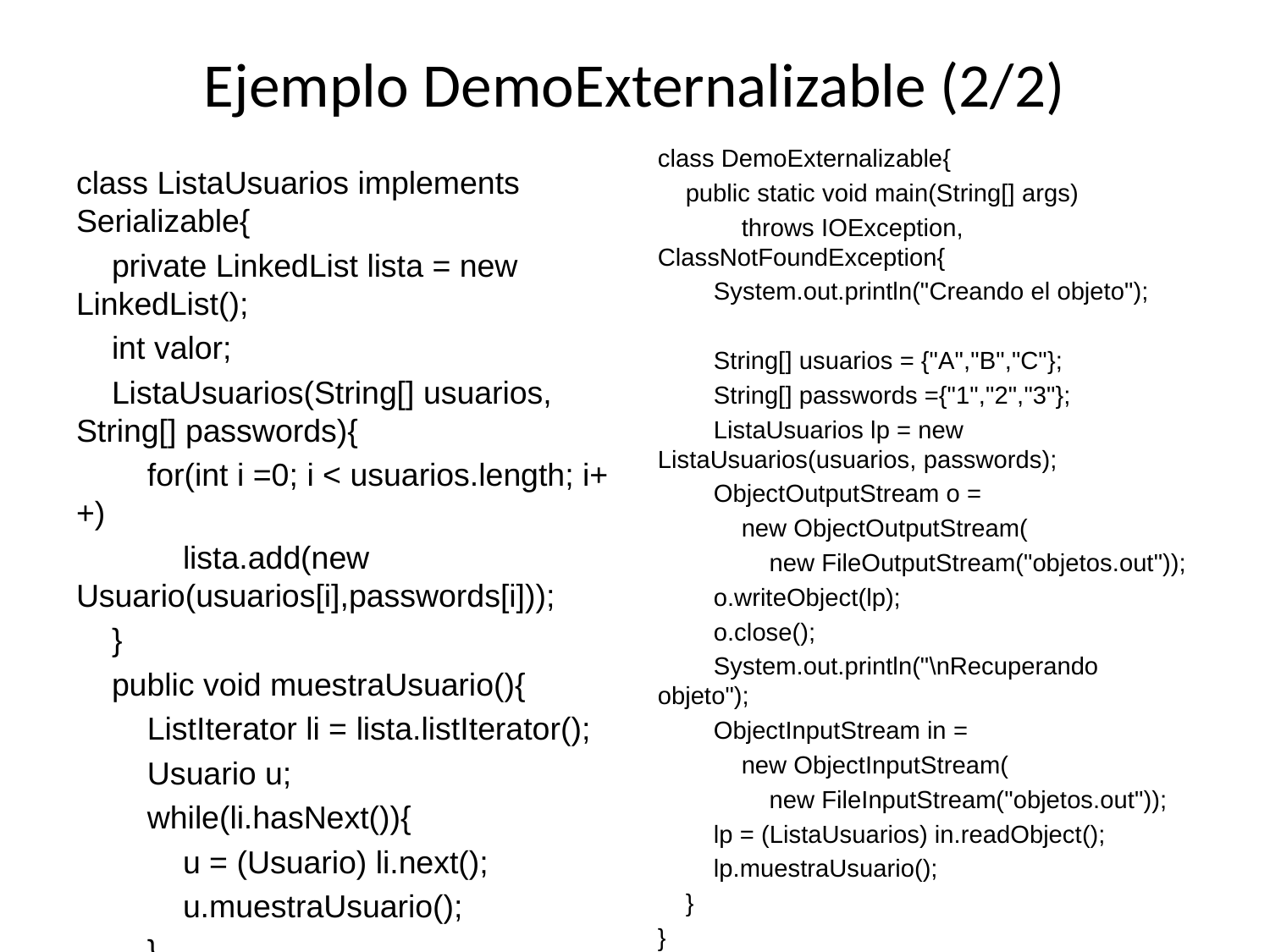

# Ejemplo DemoExternalizable (2/2)
class DemoExternalizable{
    public static void main(String[] args)
            throws IOException, ClassNotFoundException{
        System.out.println("Creando el objeto");

        String[] usuarios = {"A","B","C"};
        String[] passwords ={"1","2","3"};
        ListaUsuarios lp = new ListaUsuarios(usuarios, passwords);
        ObjectOutputStream o =
            new ObjectOutputStream(
                new FileOutputStream("objetos.out"));
        o.writeObject(lp);
        o.close();
        System.out.println("\nRecuperando objeto");
        ObjectInputStream in =
            new ObjectInputStream(
                new FileInputStream("objetos.out"));
        lp = (ListaUsuarios) in.readObject();
        lp.muestraUsuario();
    }
}

class ListaUsuarios implements Serializable{
    private LinkedList lista = new LinkedList();
    int valor;
    ListaUsuarios(String[] usuarios, String[] passwords){
        for(int i =0; i < usuarios.length; i++)
            lista.add(new Usuario(usuarios[i],passwords[i]));
    }
    public void muestraUsuario(){
        ListIterator li = lista.listIterator();
        Usuario u;
        while(li.hasNext()){
            u = (Usuario) li.next();
            u.muestraUsuario();
        }
    }
}